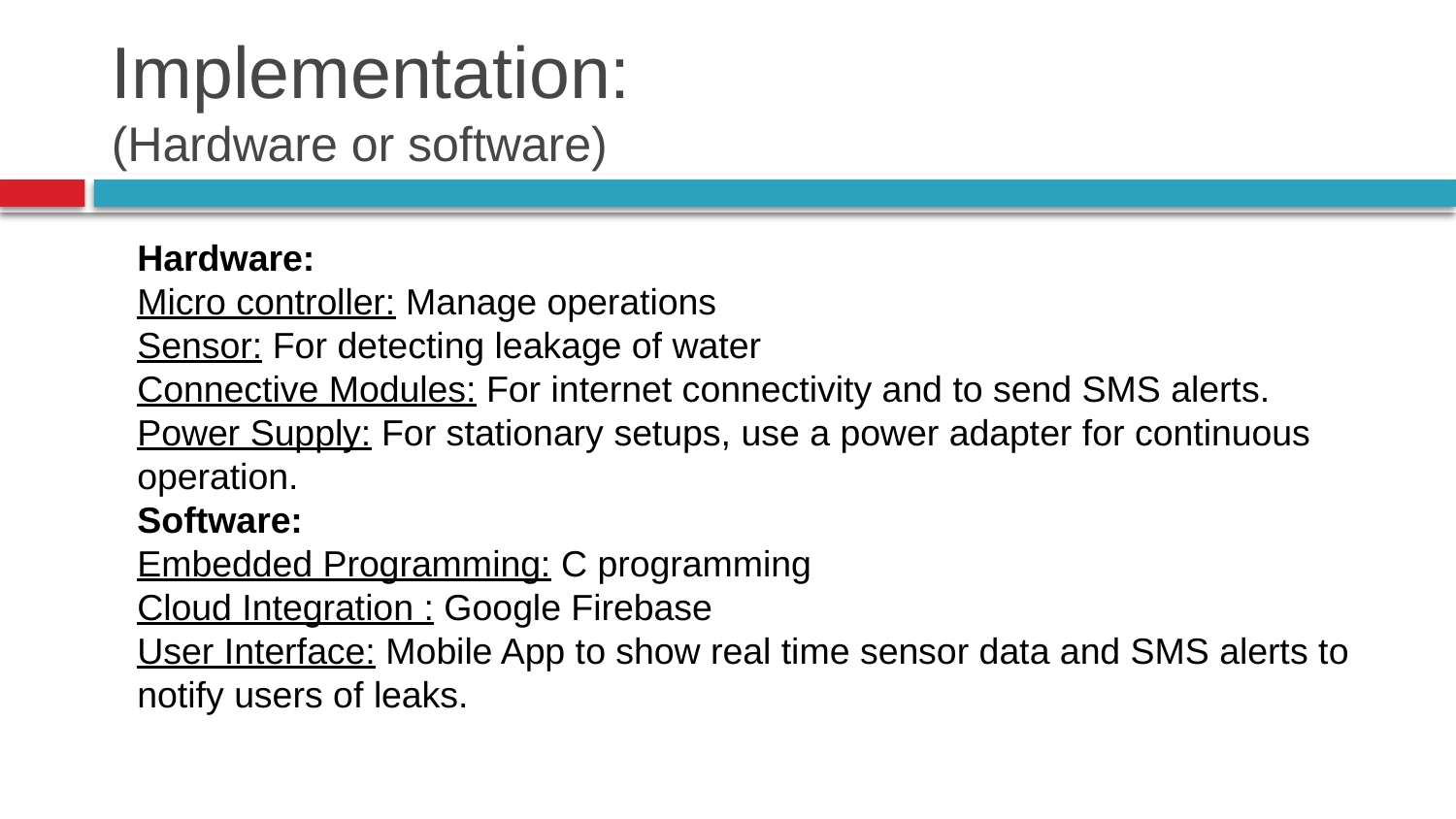

# Implementation: (Hardware or software)
Hardware:
Micro controller: Manage operations
Sensor: For detecting leakage of water
Connective Modules: For internet connectivity and to send SMS alerts.
Power Supply: For stationary setups, use a power adapter for continuous operation.
Software:
Embedded Programming: C programming
Cloud Integration : Google Firebase
User Interface: Mobile App to show real time sensor data and SMS alerts to notify users of leaks.